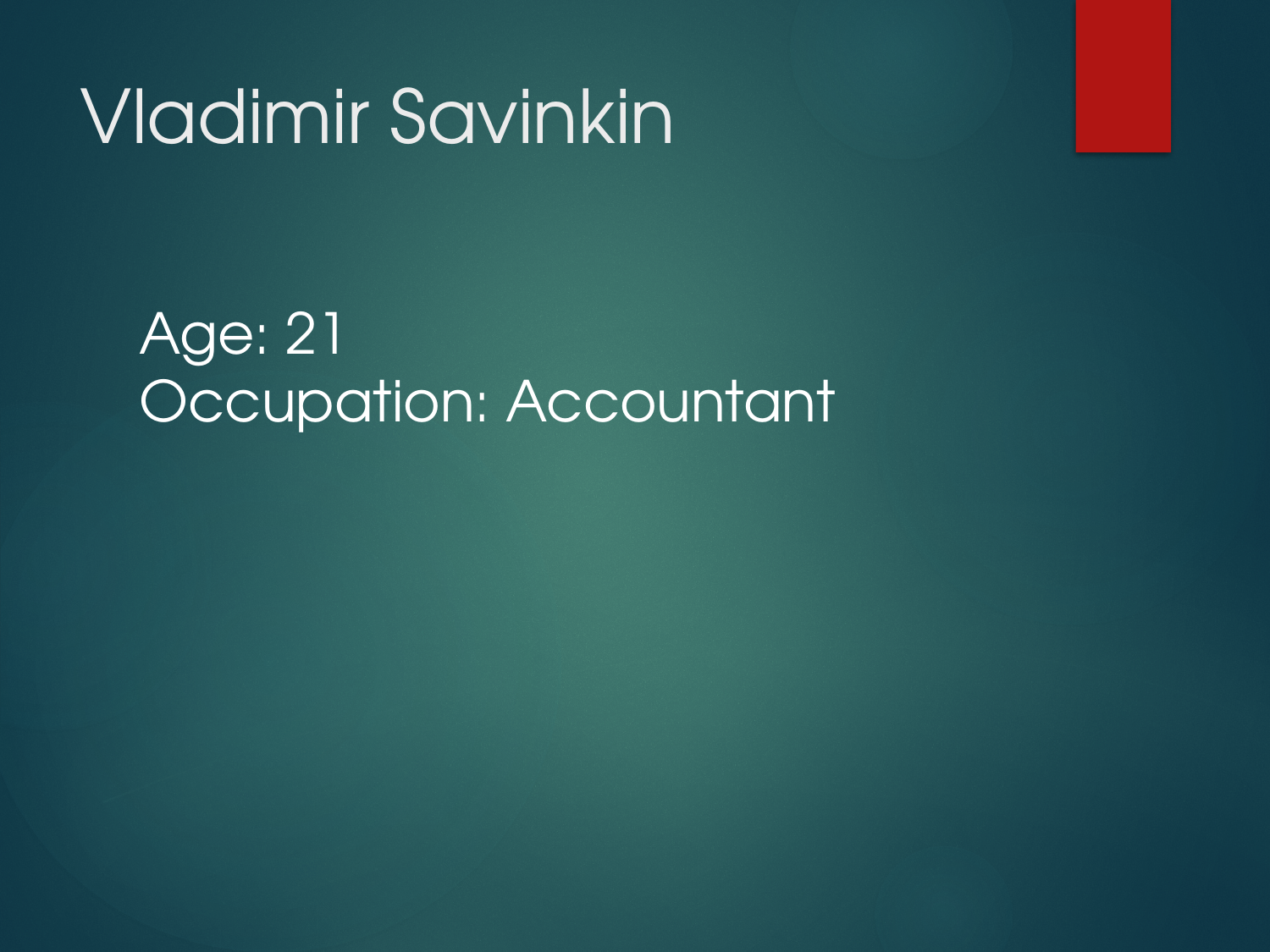

# Vladimir Savinkin

Age: 21
Occupation: Accountant